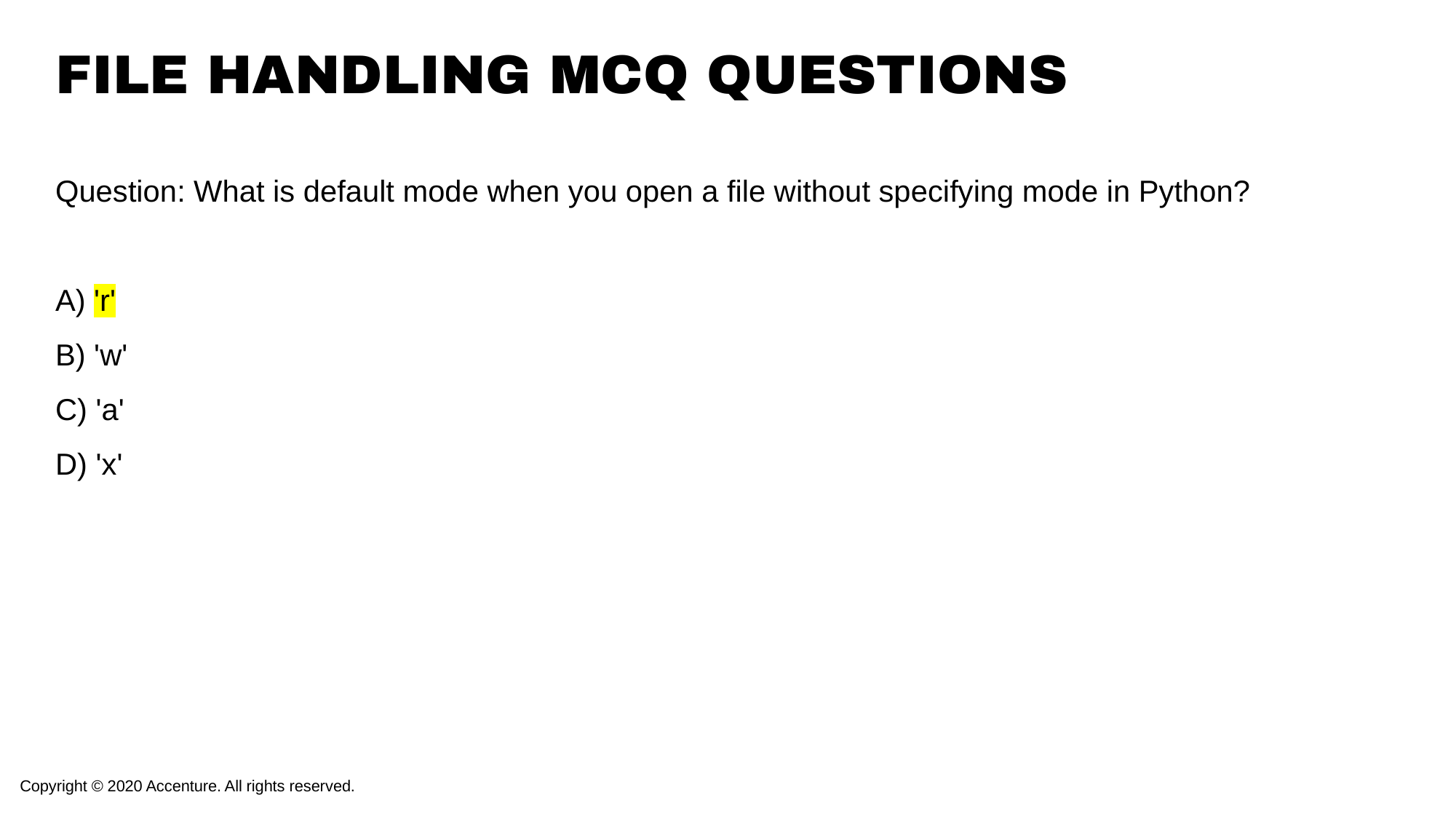

# File handling mcq questions

Question: What is default mode when you open a file without specifying mode in Python?

A) 'r'
B) 'w'
C) 'a'
D) 'x'